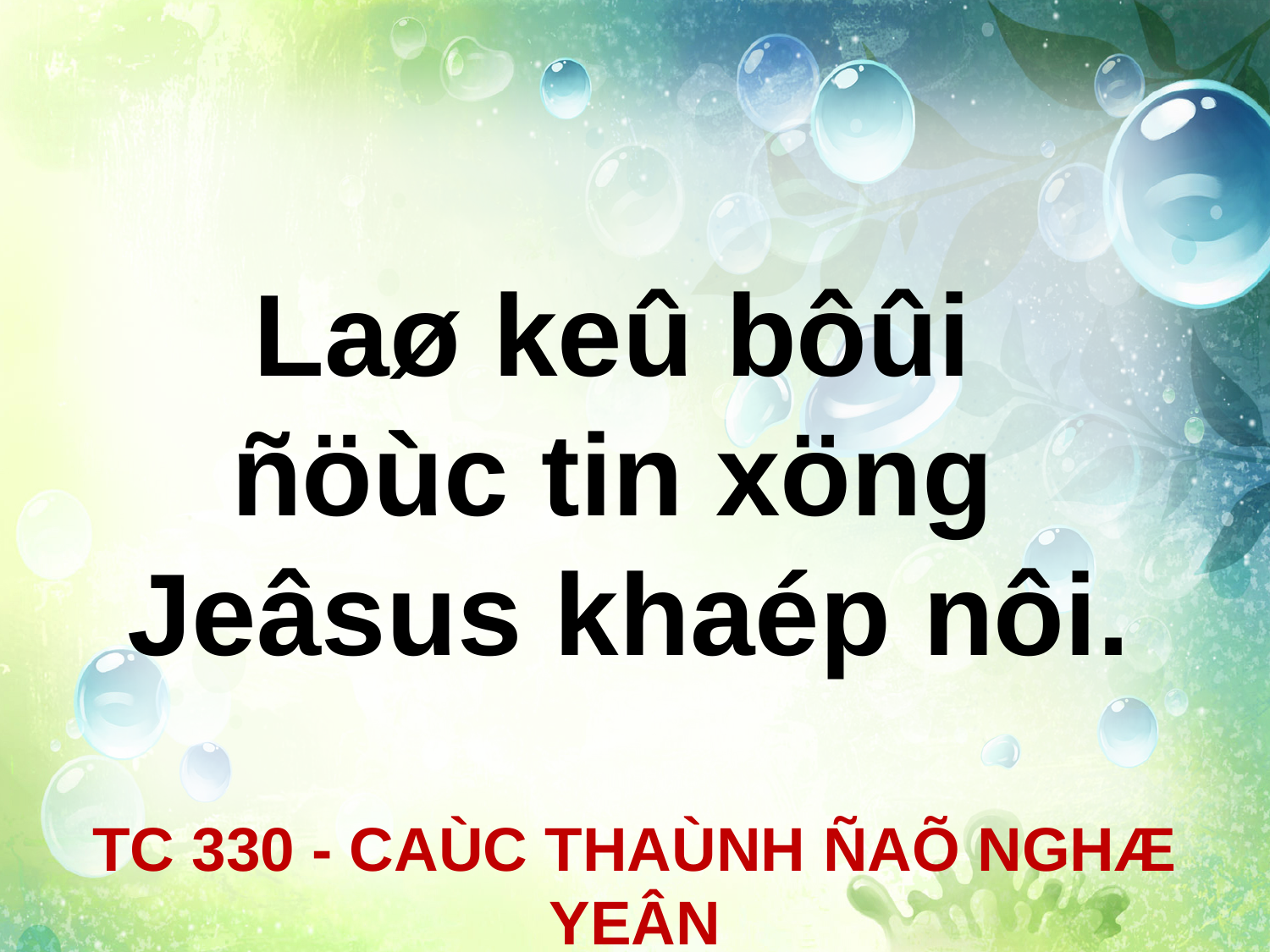

Laø keû bôûi
ñöùc tin xöng
Jeâsus khaép nôi.
TC 330 - CAÙC THAÙNH ÑAÕ NGHÆ YEÂN